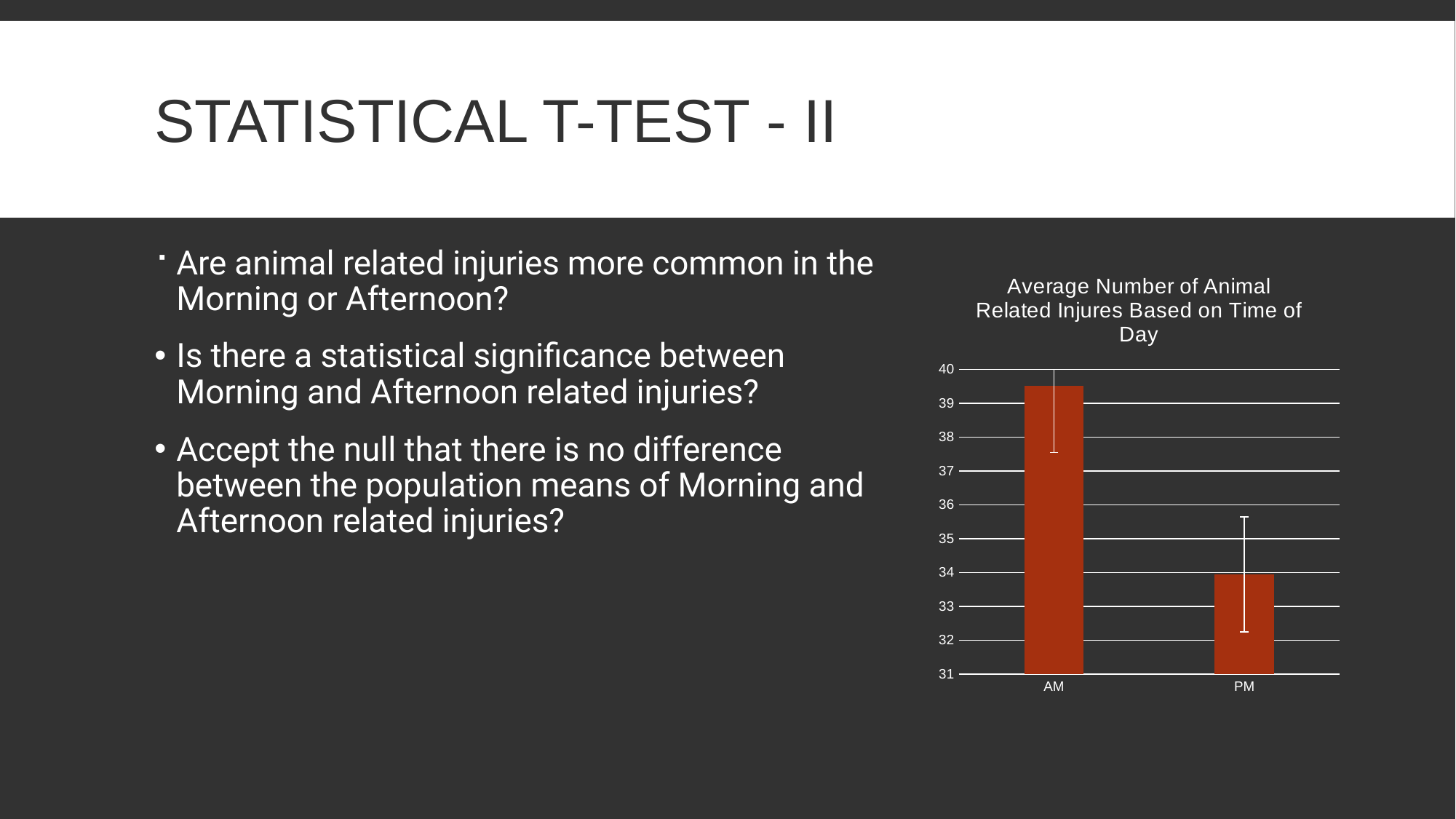

# Statistical T-test - II
Are animal related injuries more common in the Morning or Afternoon?
Is there a statistical significance between Morning and Afternoon related injuries?
Accept the null that there is no difference between the population means of Morning and Afternoon related injuries?

### Chart: Average Number of Animal Related Injures Based on Time of Day

| Category |  |
|---|---|
| AM | 39.527272727272724 |
| PM | 33.945378151260506 |